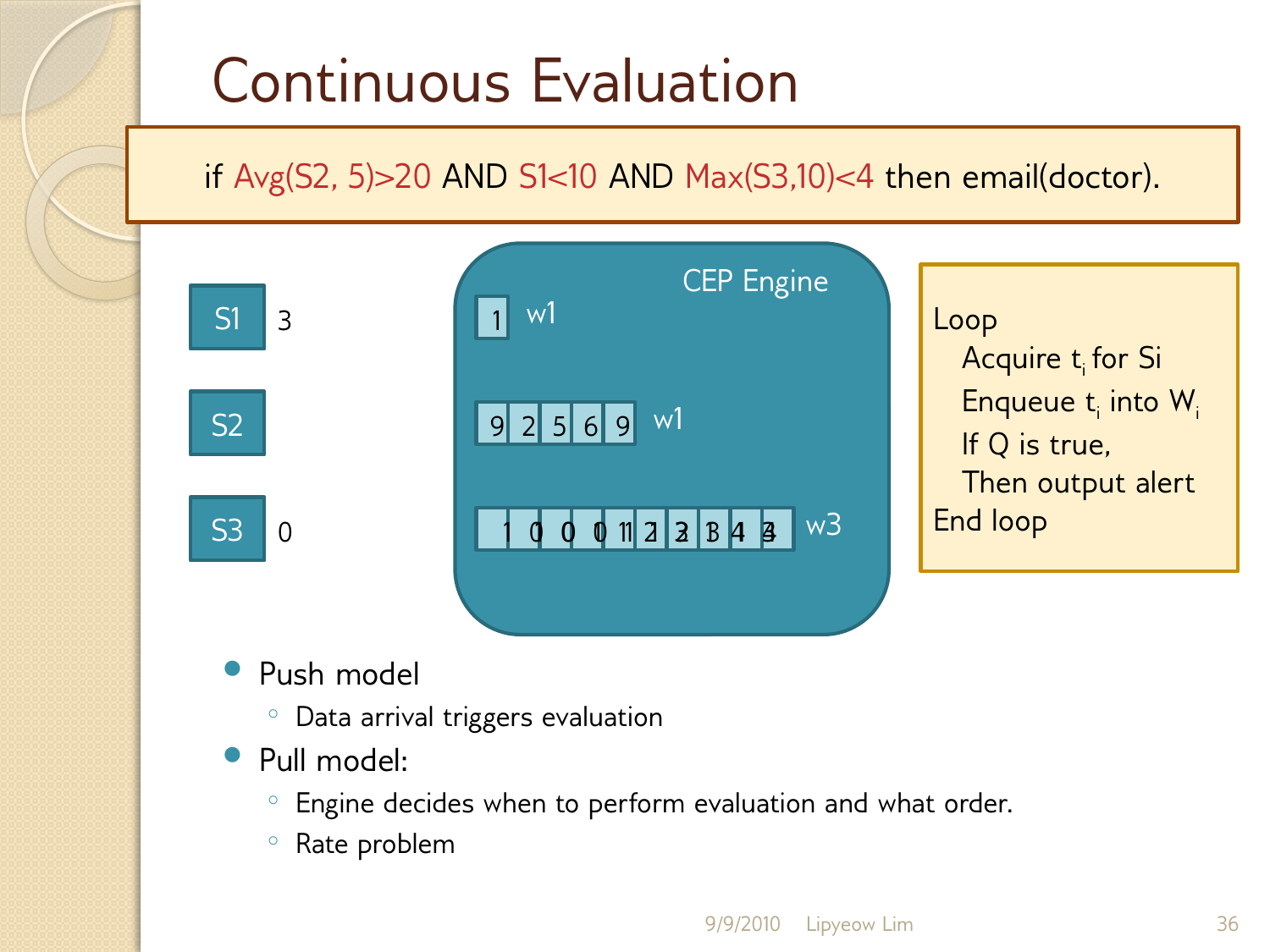

# Continuous Evaluation
if Avg(S2, 5)>20 AND S1<10 AND Max(S3,10)<4 then email(doctor).

CEP Engine
Loop
   Acquire ti for Si
   Enqueue ti into Wi
   If Q is true,
   Then output alert
End loop
S1
w1
3

1
S2
w1

9  2  5  6  9
S3
w3
0

1  0  0  1  1  2  3  1  4  3
1  0  0  1  1  2  3  1  4
Push model
Data arrival triggers evaluation
Pull model:
Engine decides when to perform evaluation and what order.
Rate problem
9/9/2010
Lipyeow Lim
36